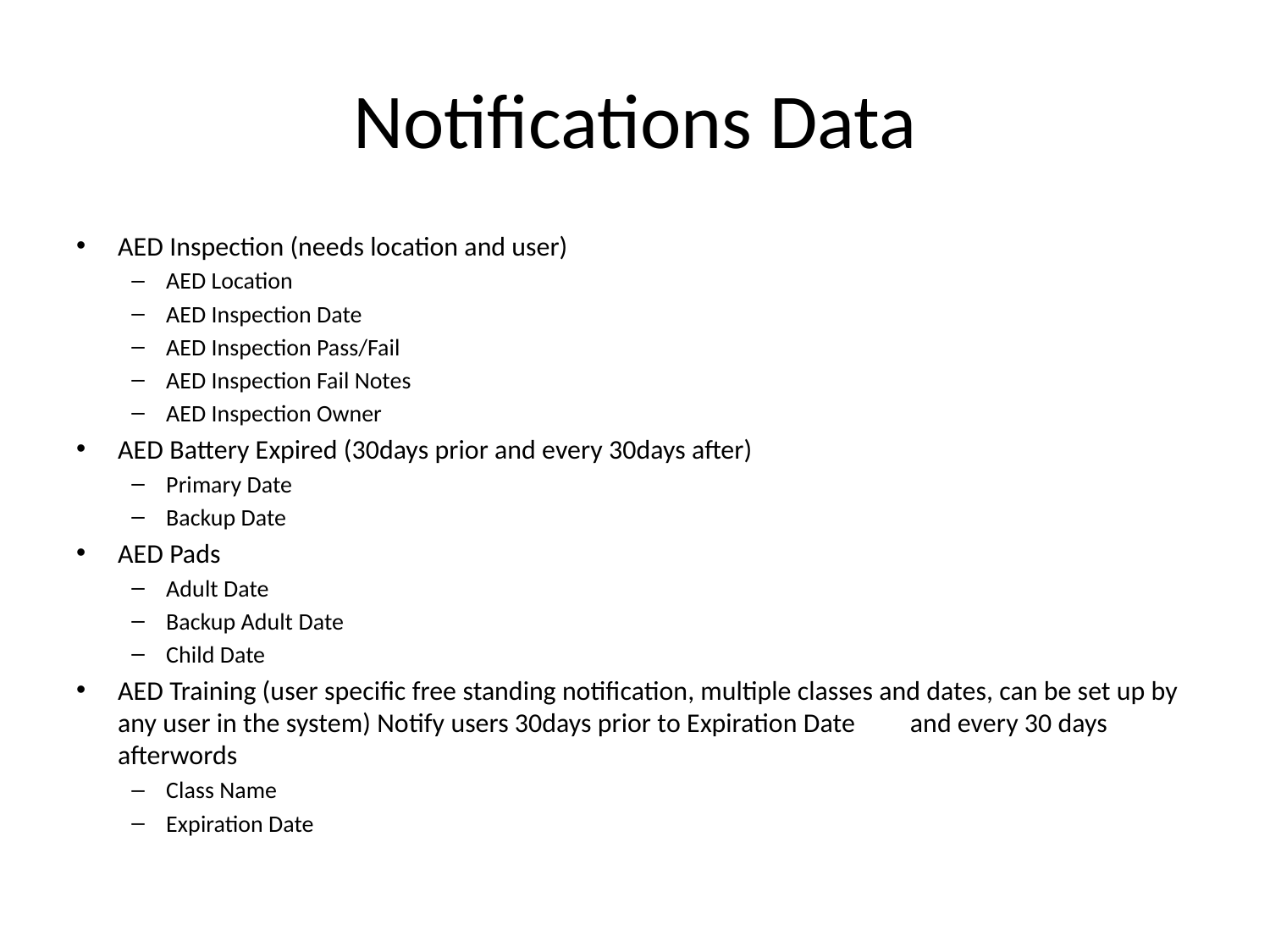

# Notifications Data
AED Inspection (needs location and user)
AED Location
AED Inspection Date
AED Inspection Pass/Fail
AED Inspection Fail Notes
AED Inspection Owner
AED Battery Expired (30days prior and every 30days after)
Primary Date
Backup Date
AED Pads
Adult Date
Backup Adult Date
Child Date
AED Training (user specific free standing notification, multiple classes and dates, can be set up by any user in the system) Notify users 30days prior to Expiration Date	and every 30 days afterwords
Class Name
Expiration Date